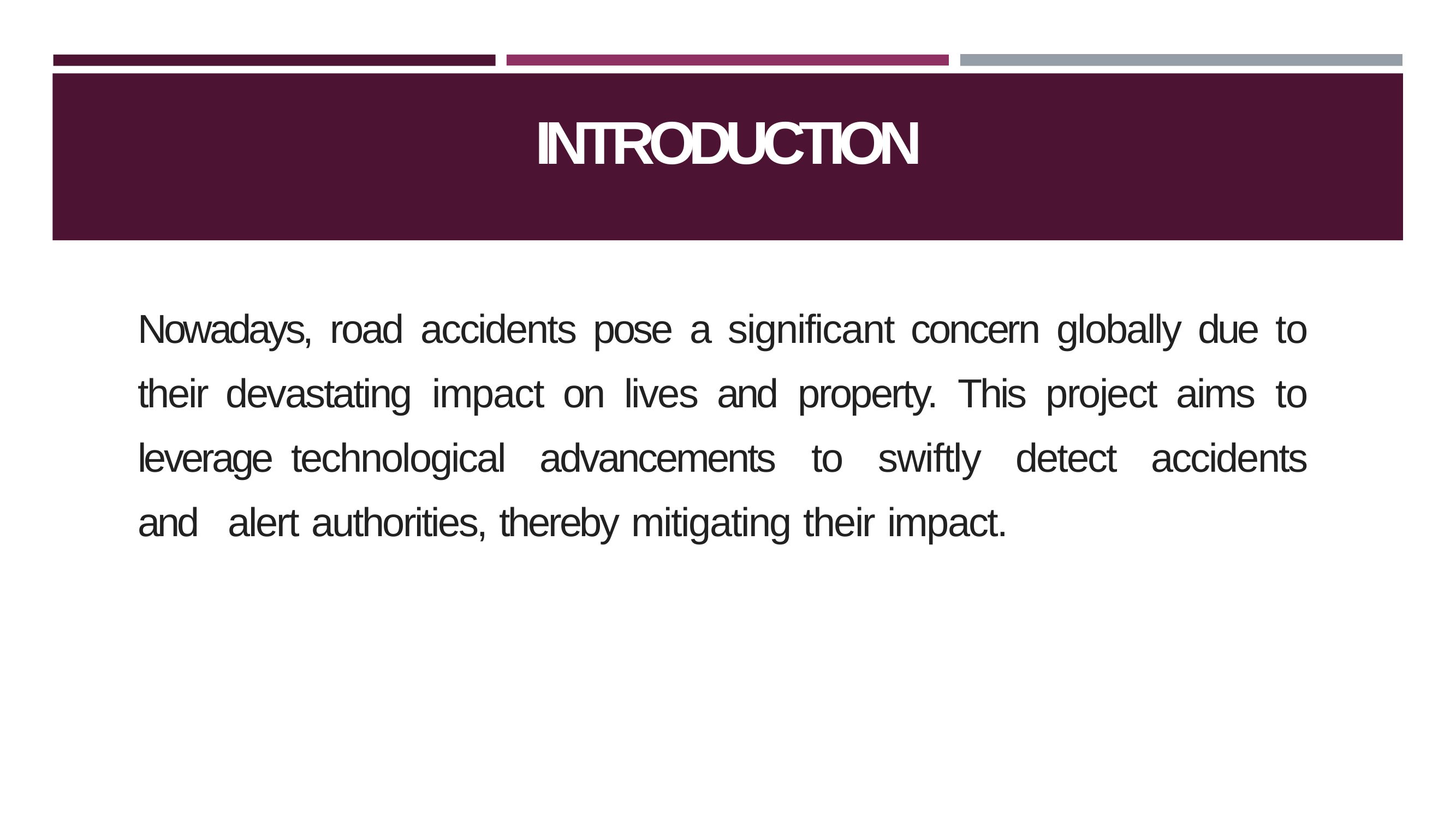

# INTRODUCTION
Nowadays, road accidents pose a significant concern globally due to their devastating impact on lives and property. This project aims to leverage technological advancements to swiftly detect accidents and alert authorities, thereby mitigating their impact.